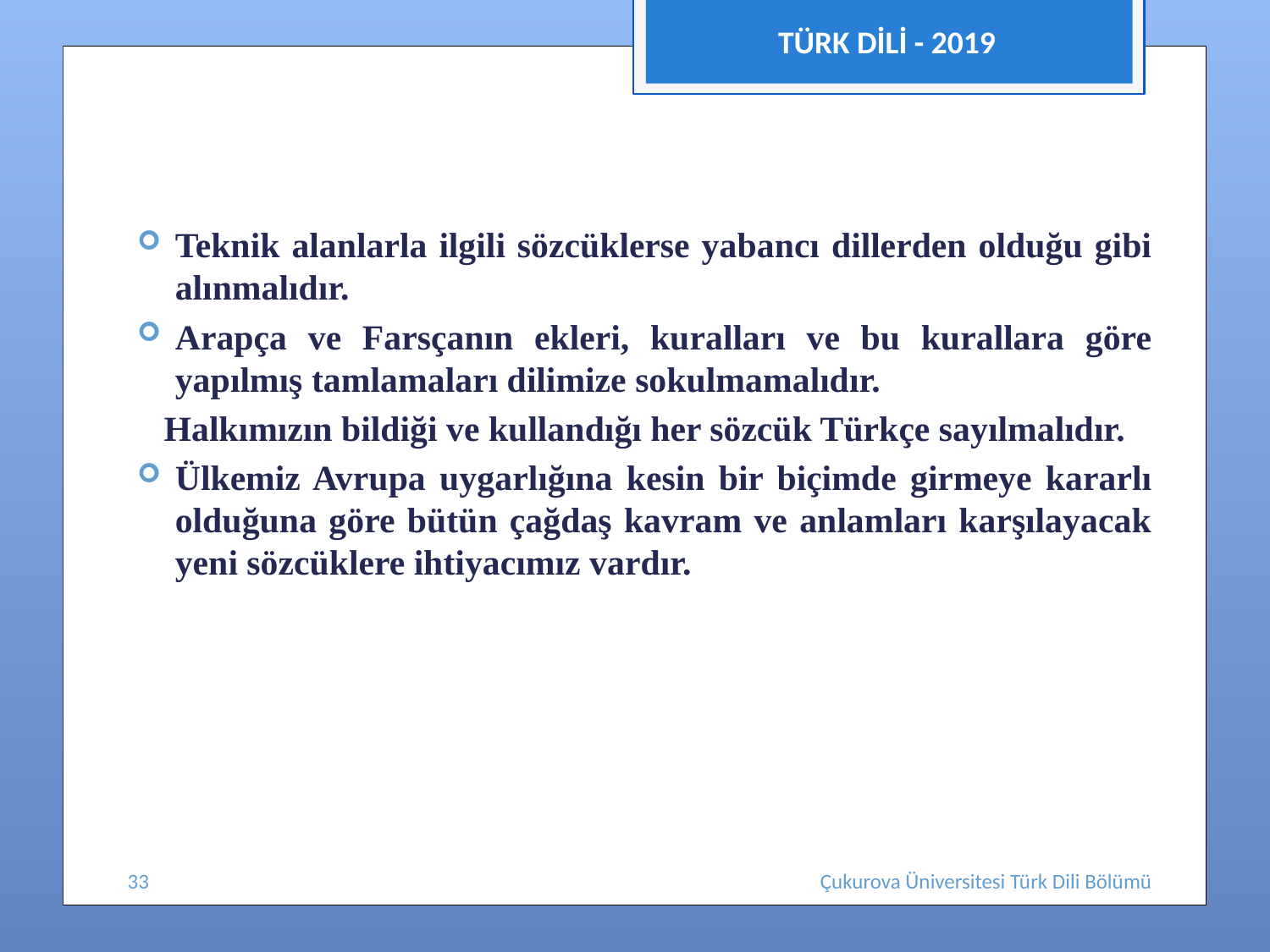

TÜRK DİLİ - 2019
#
Teknik alanlarla ilgili sözcüklerse yabancı dillerden olduğu gibi alınmalıdır.
Arapça ve Farsçanın ekleri, kuralları ve bu kurallara göre yapılmış tamlamaları dilimize sokulmamalıdır.
   Halkımızın bildiği ve kullandığı her sözcük Türkçe sayılmalıdır.
Ülkemiz Avrupa uygarlığına kesin bir biçimde girmeye kararlı olduğuna göre bütün çağdaş kavram ve anlamları karşılayacak yeni sözcüklere ihtiyacımız vardır.

33
Çukurova Üniversitesi Türk Dili Bölümü